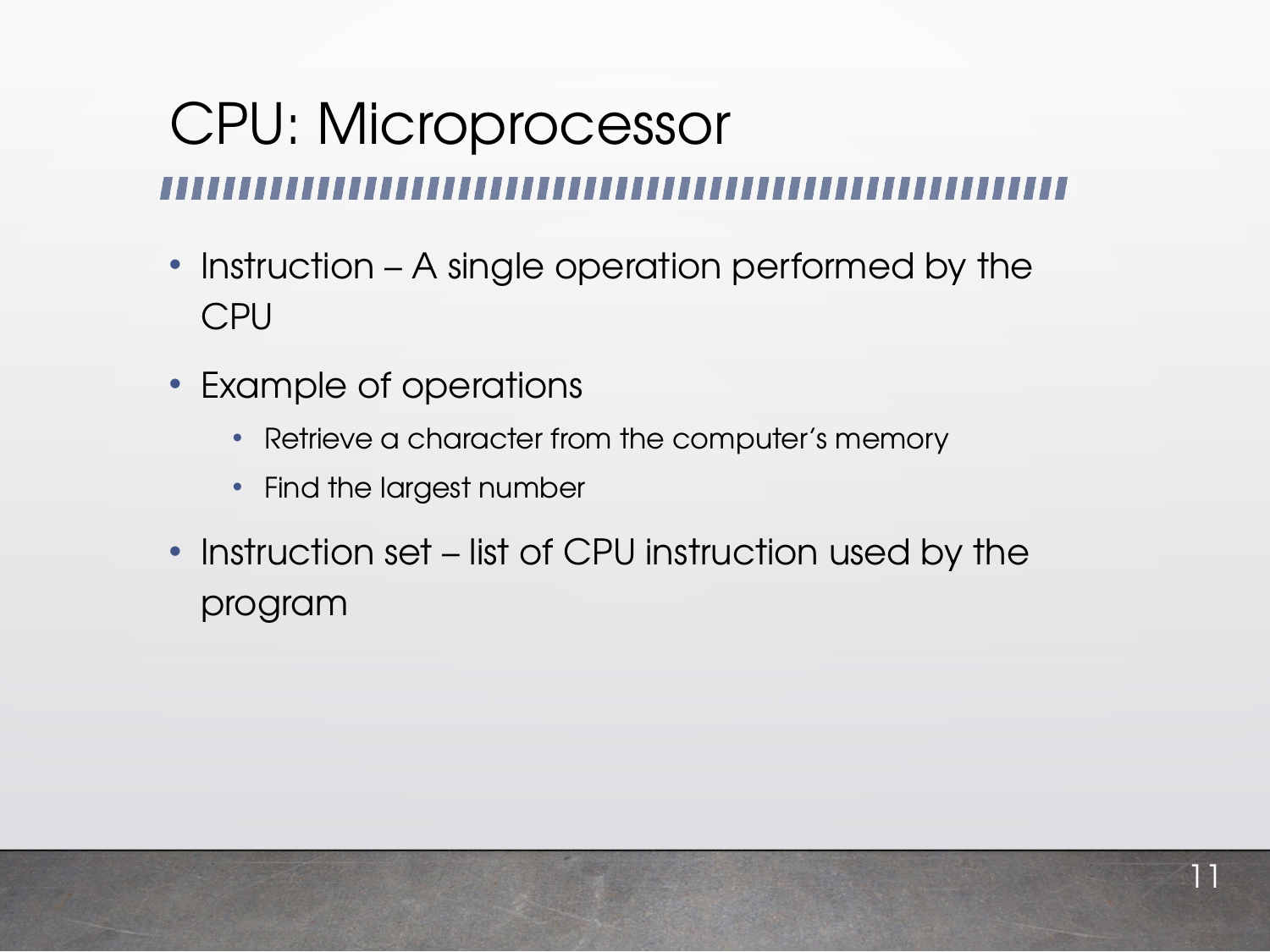

# CPU: Microprocessor
Instruction – A single operation performed by the CPU
Example of operations
Retrieve a character from the computer’s memory
Find the largest number
Instruction set – list of CPU instruction used by the program